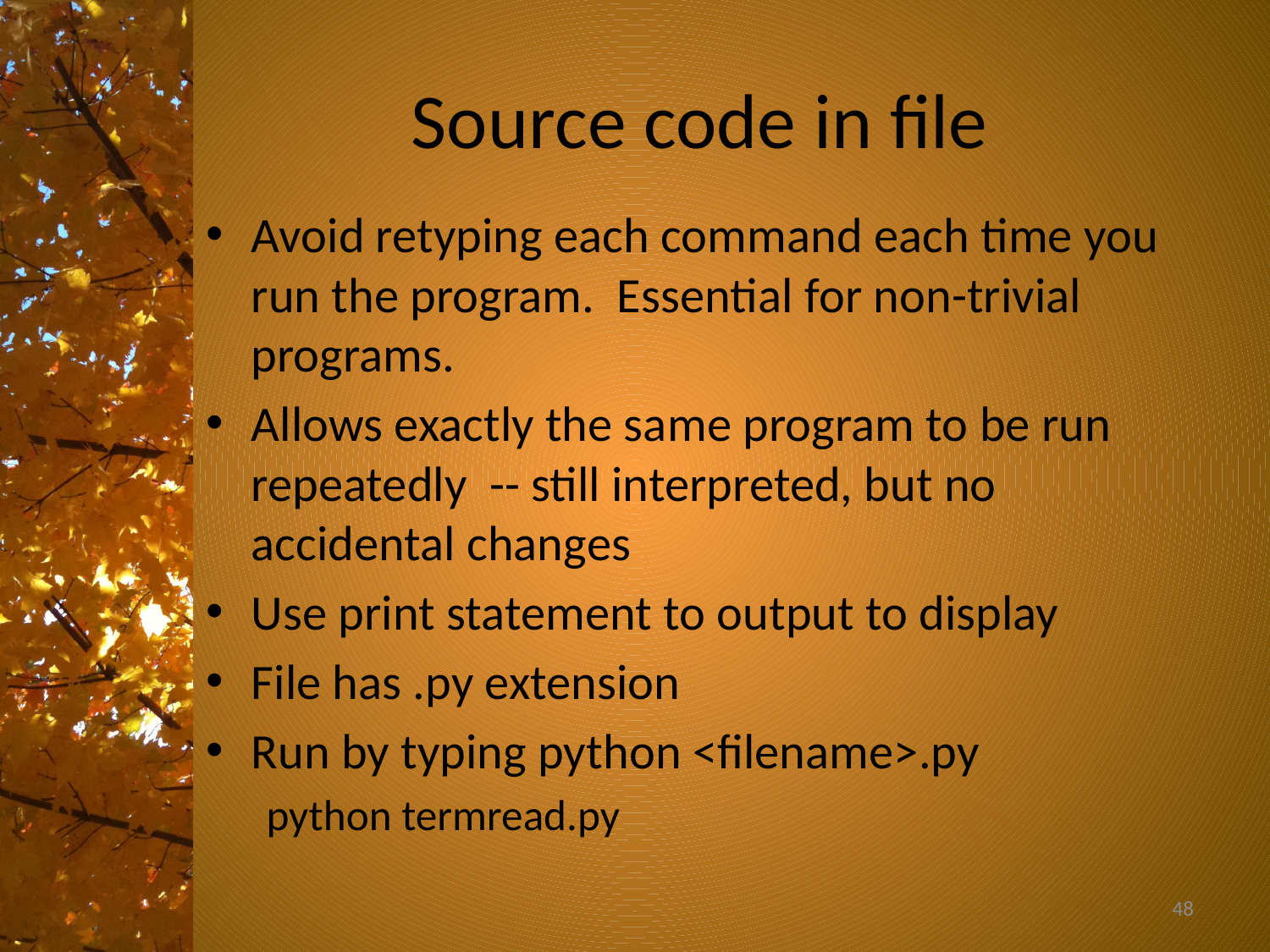

# Source code in file
Avoid retyping each command each time you run the program.  Essential for non-trivial programs.
Allows exactly the same program to be run repeatedly  -- still interpreted, but no accidental changes
Use print statement to output to display
File has .py extension
Run by typing python <filename>.py
python termread.py

48